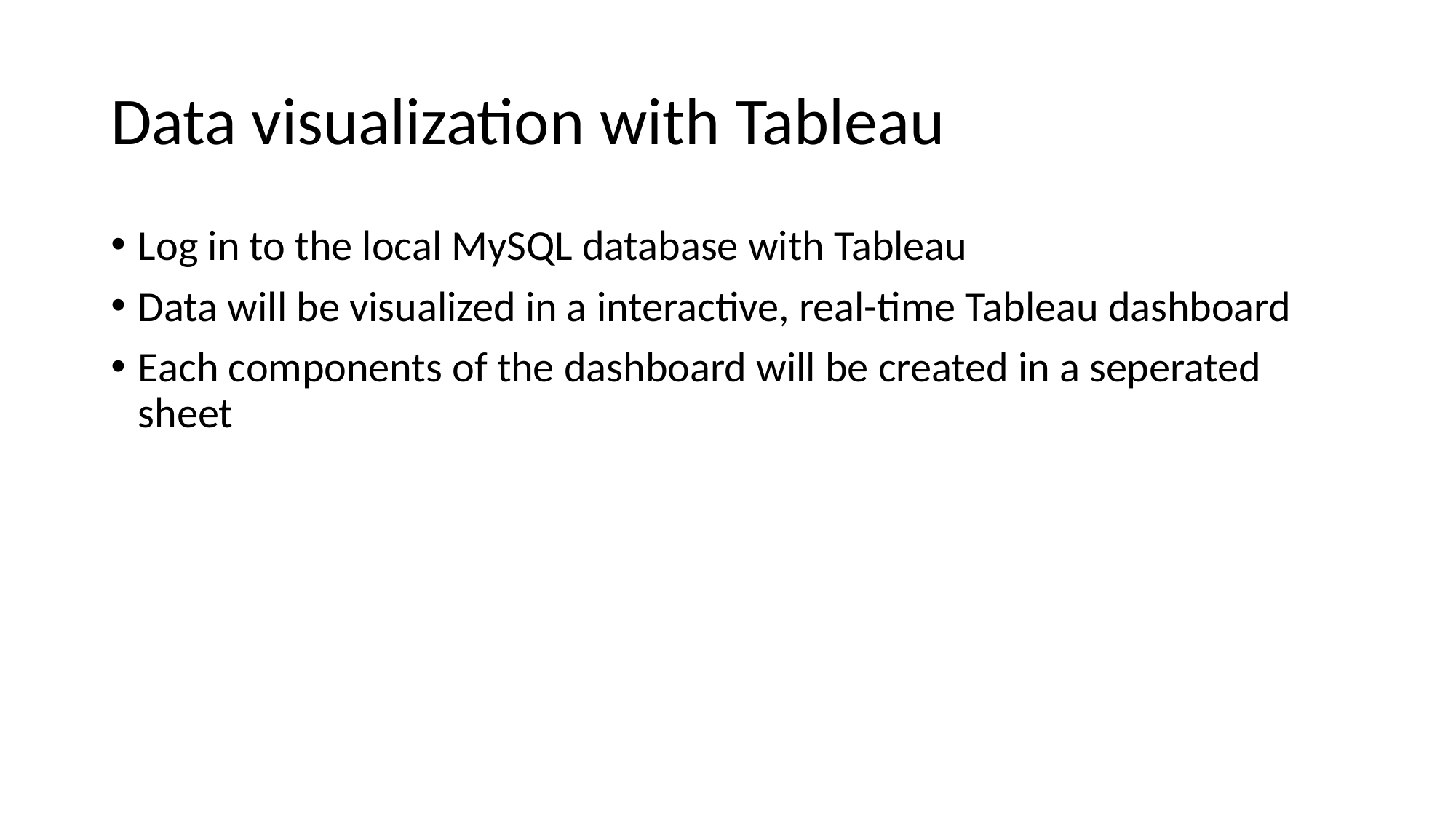

# Data visualization with Tableau
Log in to the local MySQL database with Tableau
Data will be visualized in a interactive, real-time Tableau dashboard
Each components of the dashboard will be created in a seperated sheet